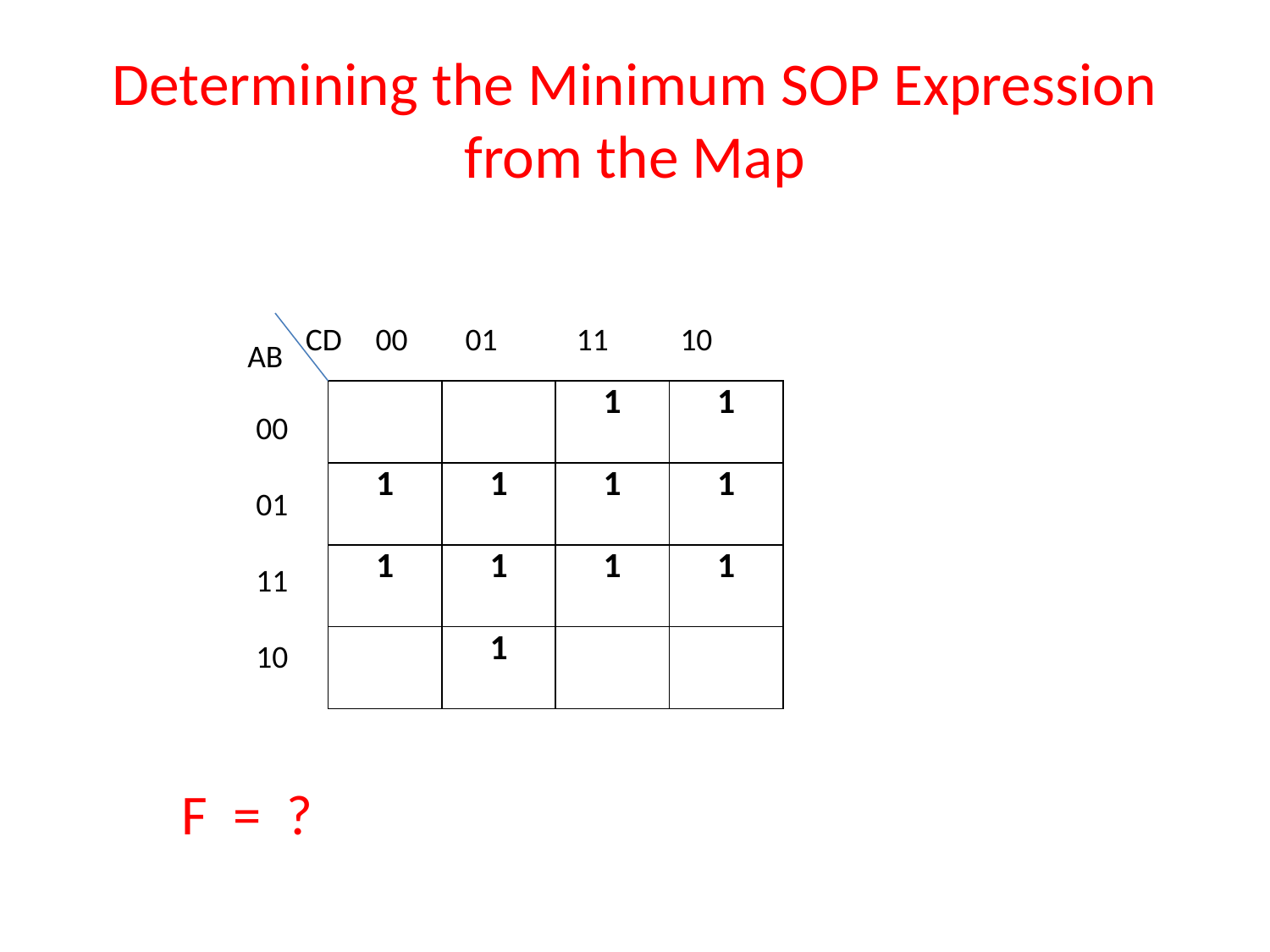

# Determining the Minimum SOP Expression from the Map
CD
00        01           11          10
AB
|  |  | 1 | 1 |
| --- | --- | --- | --- |
| 1 | 1 | 1 | 1 |
| 1 | 1 | 1 | 1 |
|  | 1 |  |  |
00

01

11

10
F  =  ?